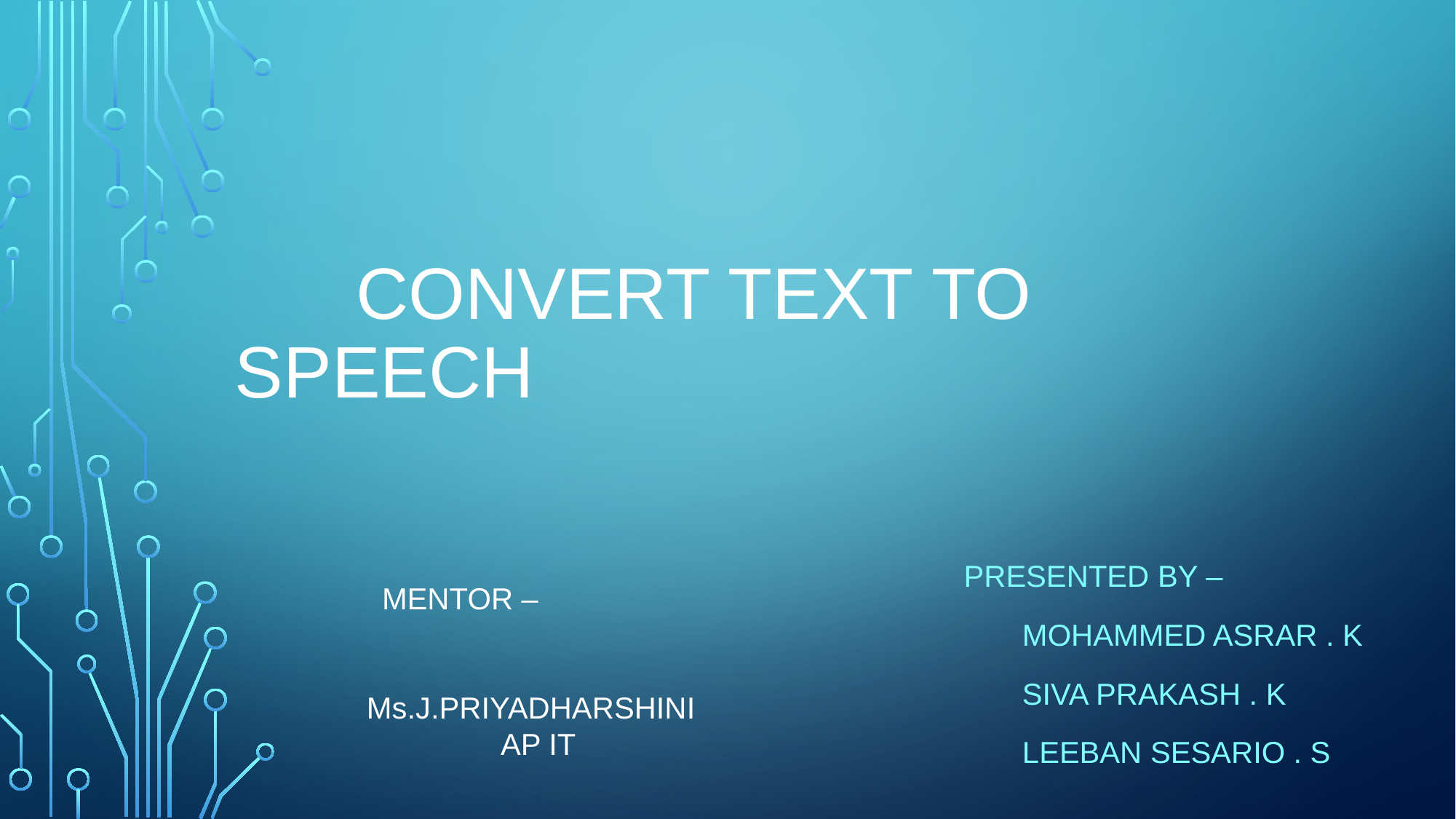

# CONVERT TEXT TO SPEECH
Presented By –
       MOHAMMED ASRAR . K
       SIVA PRAKASH . K
       LEEBAN SESARIO . S
  MENTOR –

       Ms.J.PRIYADHARSHINI
                AP IT